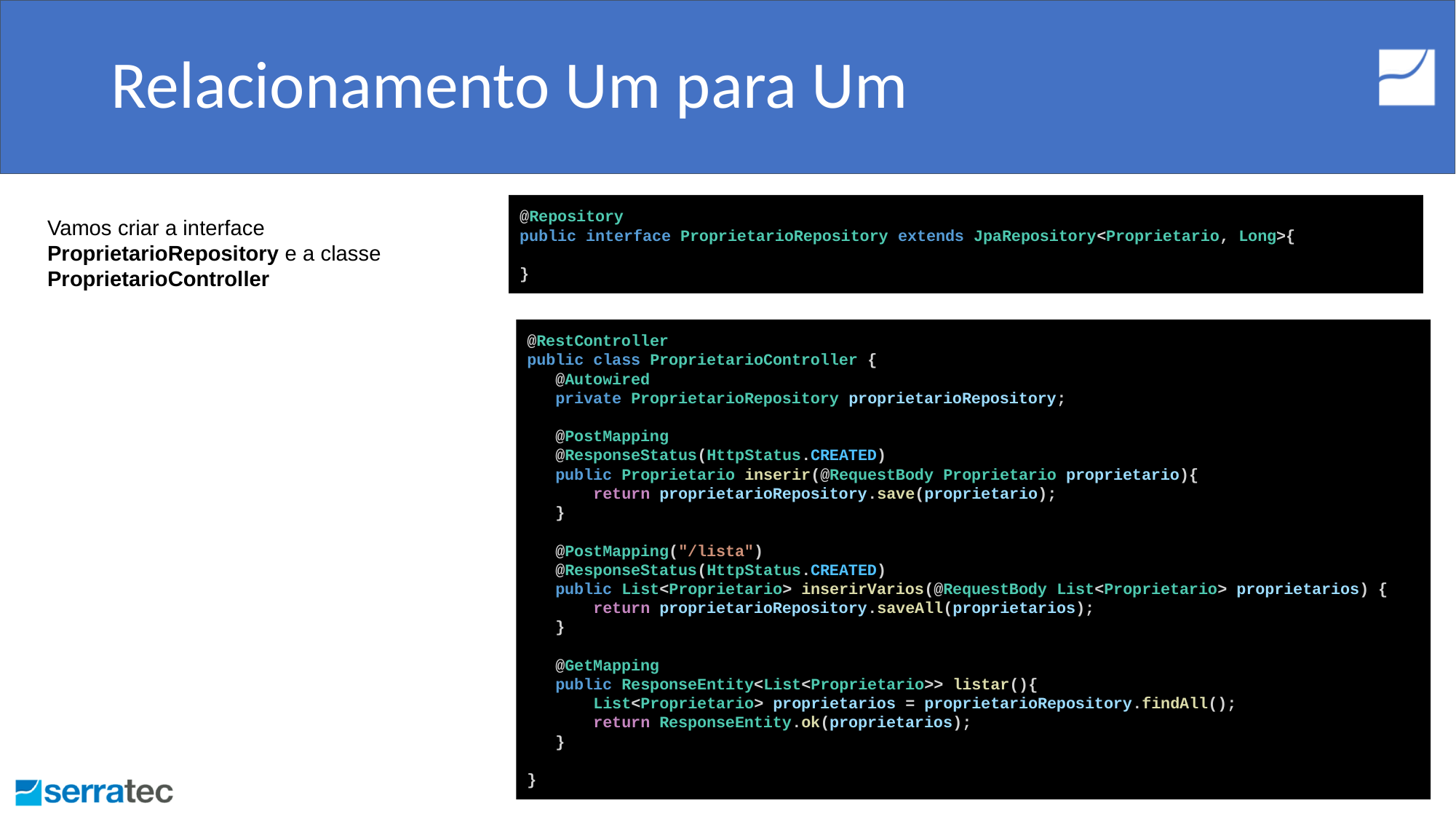

# Relacionamento Um para Um
@Repository
public interface ProprietarioRepository extends JpaRepository<Proprietario, Long>{

}
Vamos criar a interface ProprietarioRepository e a classe ProprietarioController
@RestController
public class ProprietarioController {
   @Autowired
   private ProprietarioRepository proprietarioRepository;

   @PostMapping
   @ResponseStatus(HttpStatus.CREATED)
   public Proprietario inserir(@RequestBody Proprietario proprietario){
       return proprietarioRepository.save(proprietario);
   }

   @PostMapping("/lista")
   @ResponseStatus(HttpStatus.CREATED)
   public List<Proprietario> inserirVarios(@RequestBody List<Proprietario> proprietarios) {
       return proprietarioRepository.saveAll(proprietarios);
   }

   @GetMapping
   public ResponseEntity<List<Proprietario>> listar(){
       List<Proprietario> proprietarios = proprietarioRepository.findAll();
       return ResponseEntity.ok(proprietarios);
   }

}